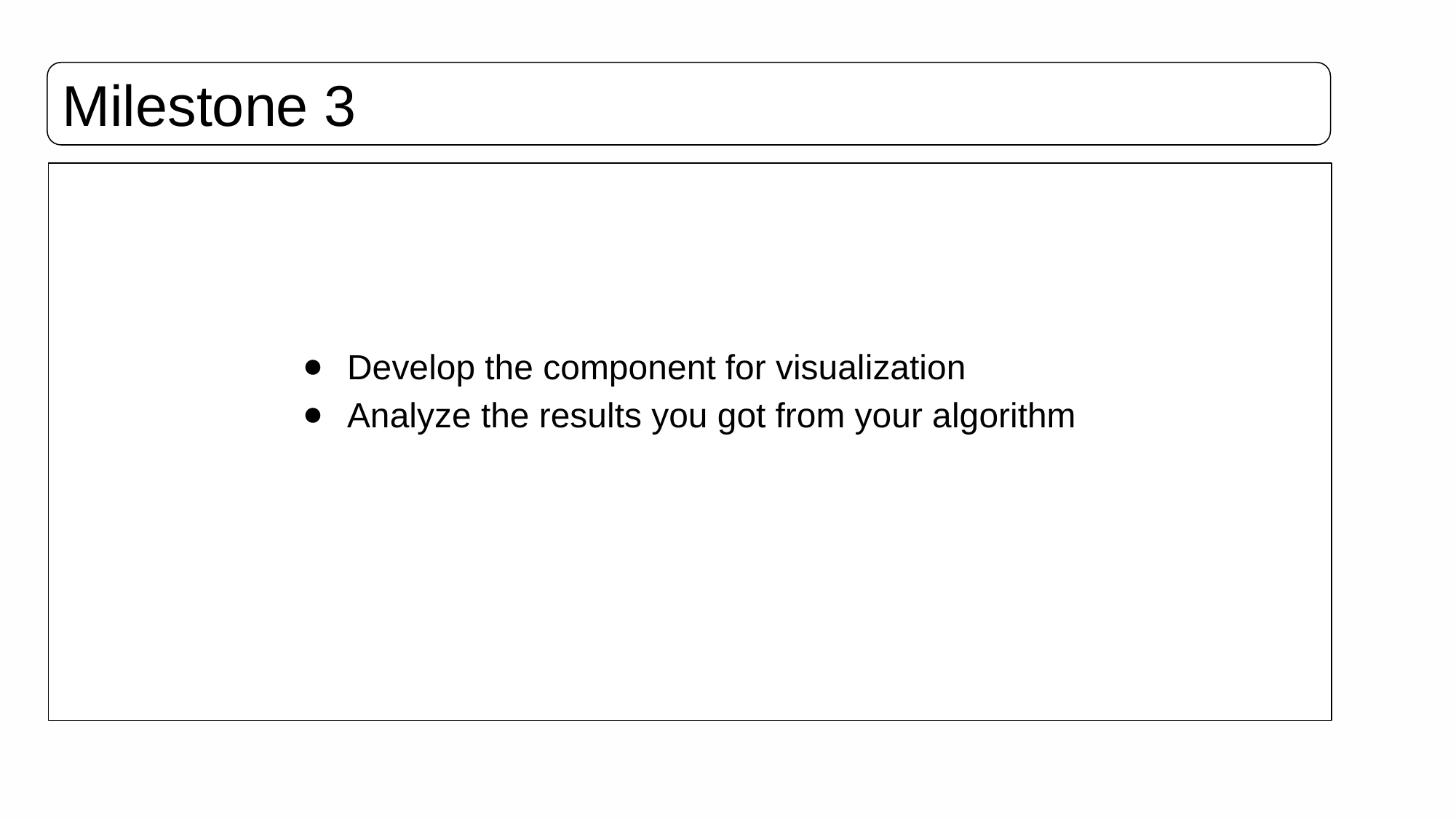

Milestone 3
# Develop the component for visualization
Analyze the results you got from your algorithm